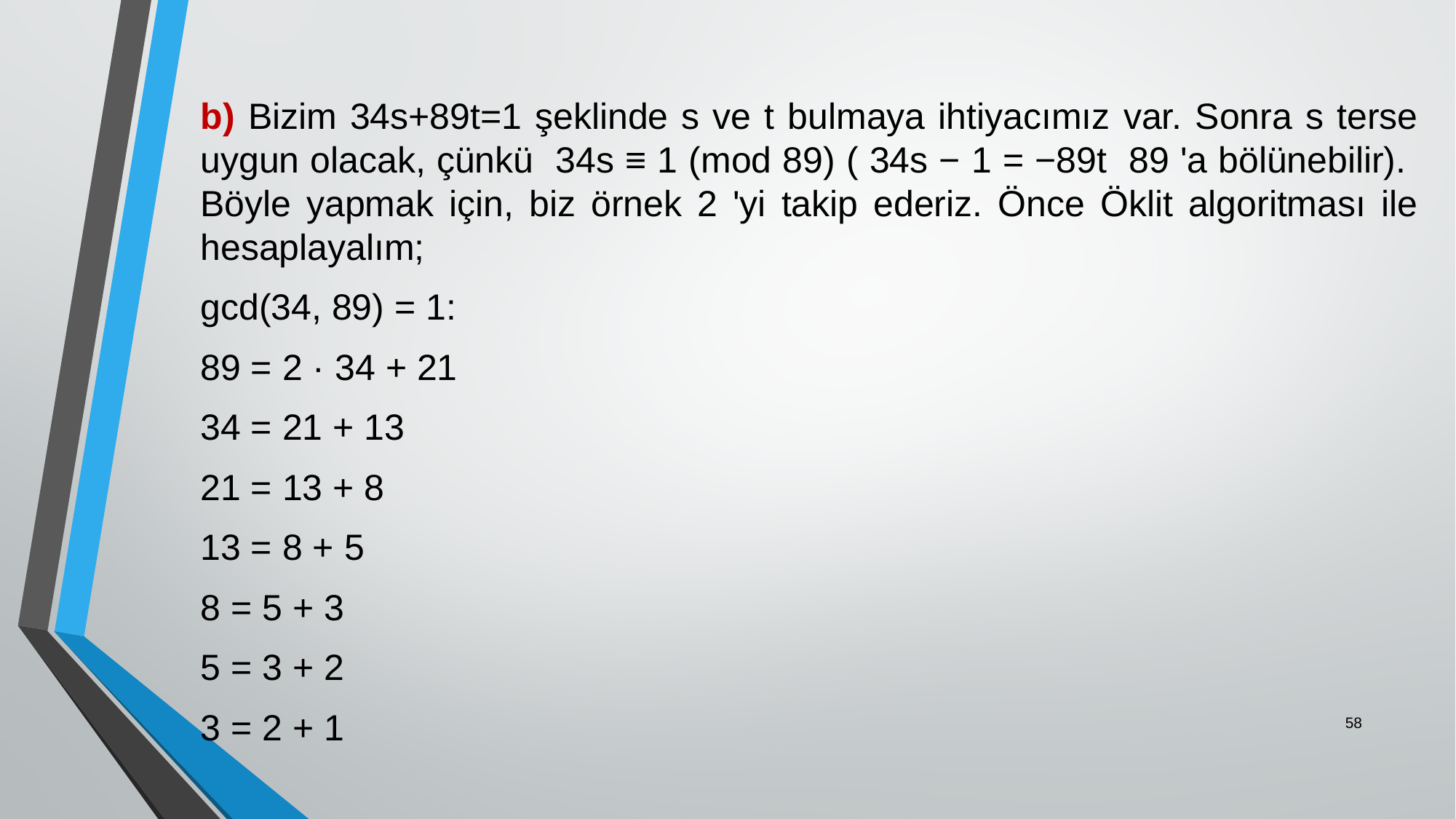

b) Bizim 34s+89t=1 şeklinde s ve t bulmaya ihtiyacımız var. Sonra s terse uygun olacak, çünkü  34s ≡ 1 (mod 89) ( 34s − 1 = −89t  89 'a bölünebilir).  Böyle yapmak için, biz örnek 2 'yi takip ederiz. Önce Öklit algoritması ile hesaplayalım;
gcd(34, 89) = 1:
89 = 2 · 34 + 21
34 = 21 + 13
21 = 13 + 8
13 = 8 + 5
8 = 5 + 3
5 = 3 + 2
3 = 2 + 1

58